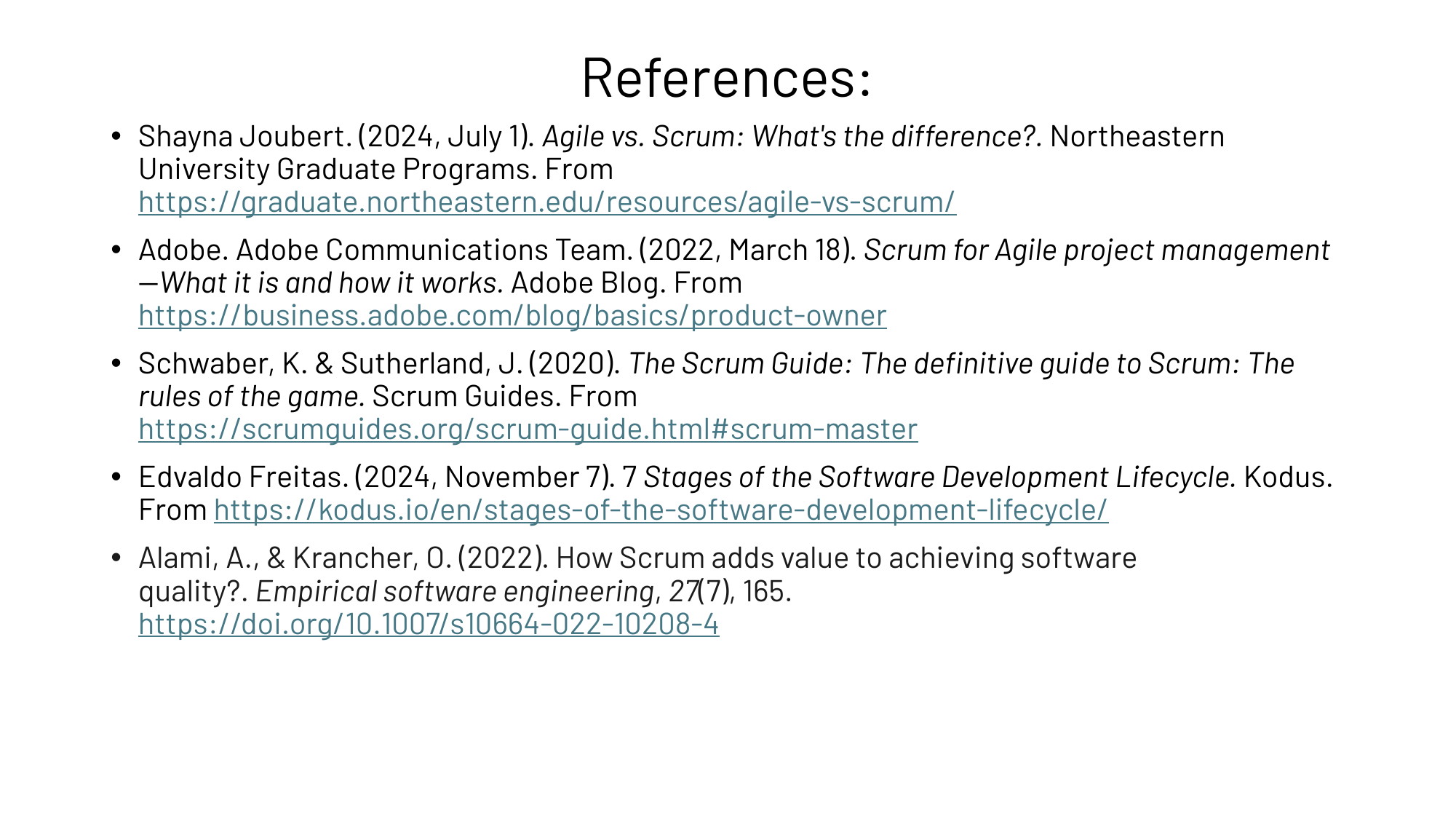

# References:
Shayna Joubert. (2024, July 1). Agile vs. Scrum: What's the difference?. Northeastern University Graduate Programs. From https://graduate.northeastern.edu/resources/agile-vs-scrum/
Adobe. Adobe Communications Team. (2022, March 18). Scrum for Agile project management—What it is and how it works. Adobe Blog. From https://business.adobe.com/blog/basics/product-owner
Schwaber, K. & Sutherland, J. (2020). The Scrum Guide: The definitive guide to Scrum: The rules of the game. Scrum Guides. From https://scrumguides.org/scrum-guide.html#scrum-master
Edvaldo Freitas. (2024, November 7). 7 Stages of the Software Development Lifecycle. Kodus. From https://kodus.io/en/stages-of-the-software-development-lifecycle/
Alami, A., & Krancher, O. (2022). How Scrum adds value to achieving software quality?. Empirical software engineering, 27(7), 165. https://doi.org/10.1007/s10664-022-10208-4